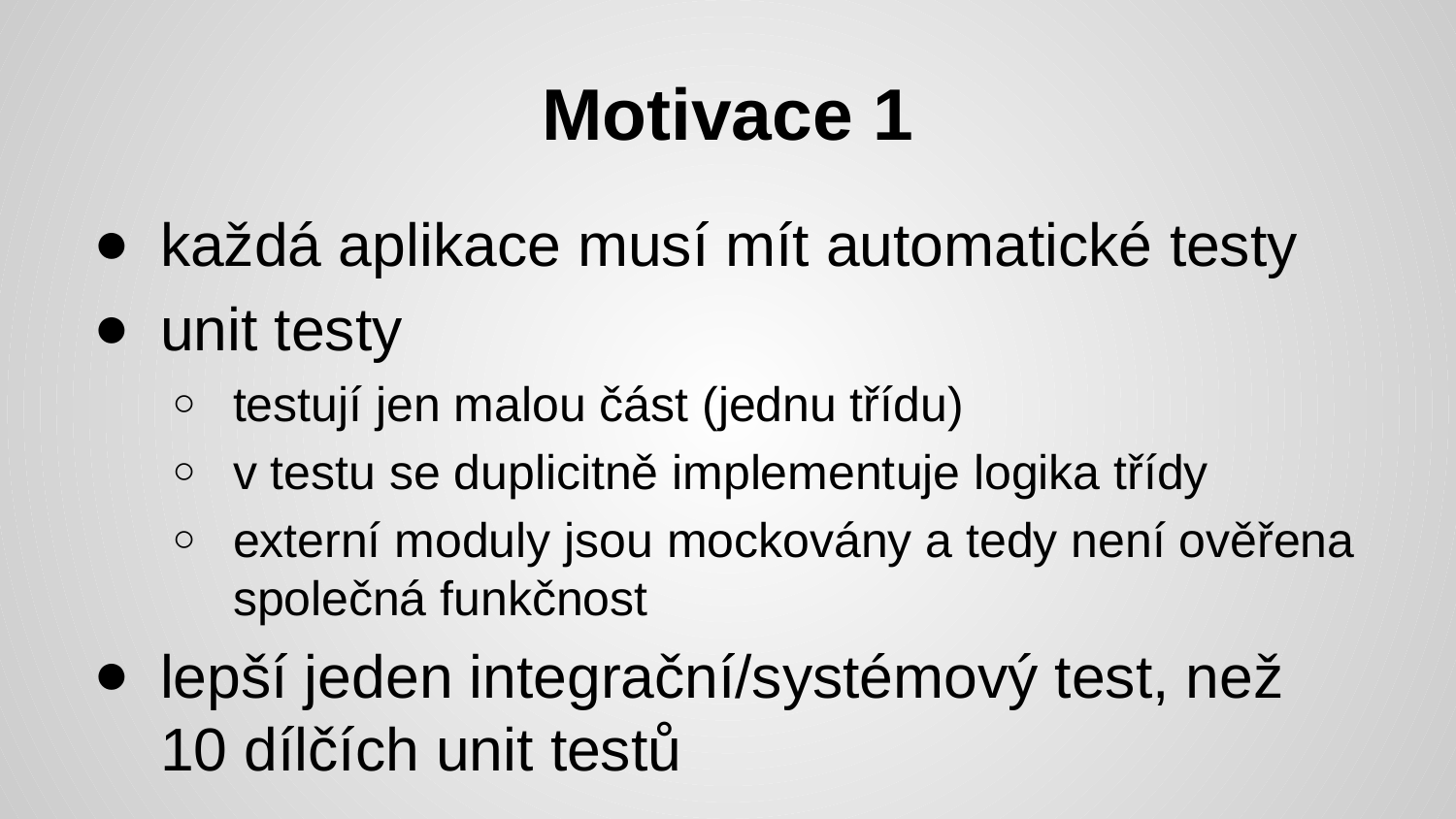

# Motivace 1
každá aplikace musí mít automatické testy
unit testy
testují jen malou část (jednu třídu)
v testu se duplicitně implementuje logika třídy
externí moduly jsou mockovány a tedy není ověřena společná funkčnost
lepší jeden integrační/systémový test, než 10 dílčích unit testů